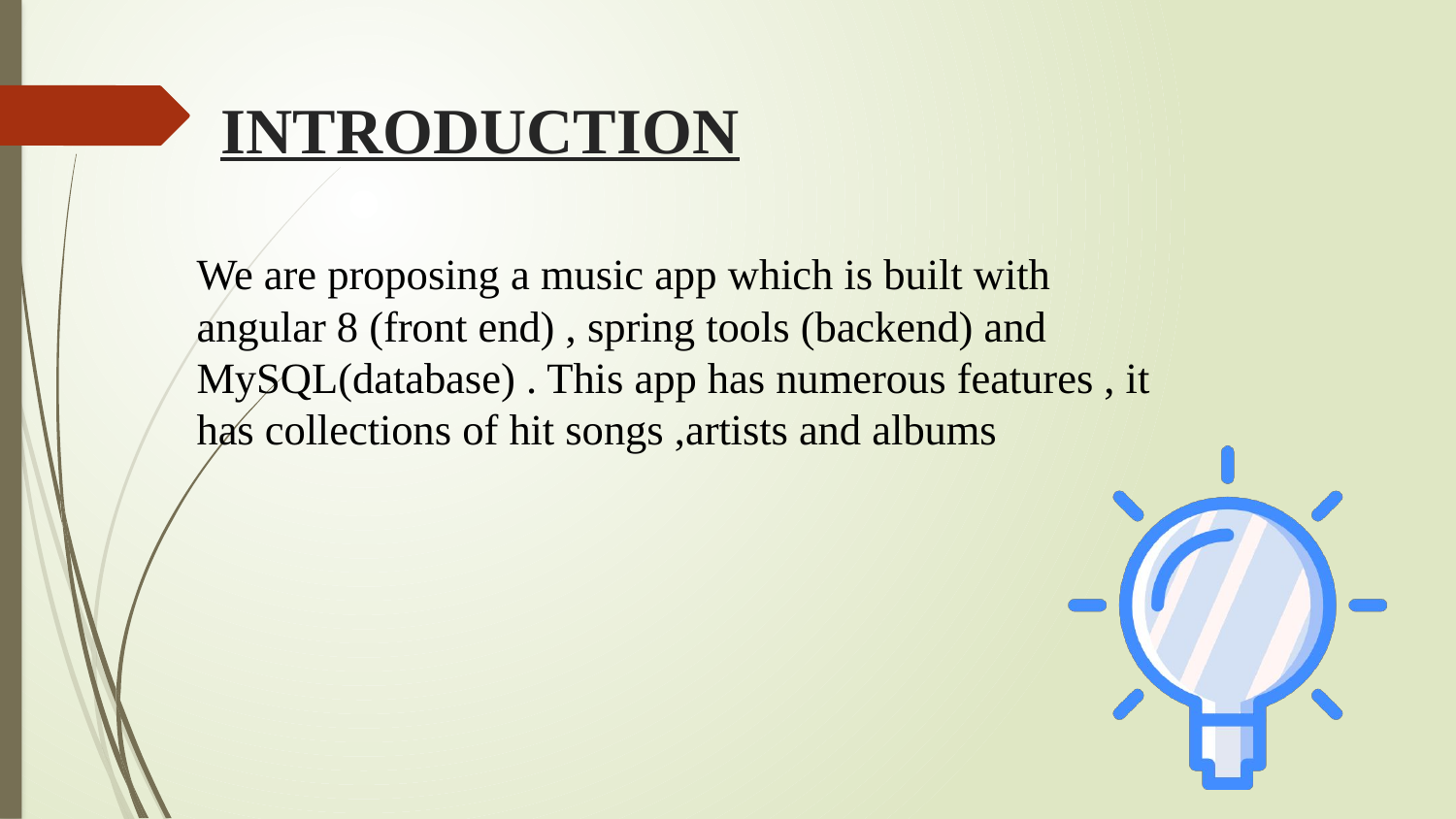

# INTRODUCTION
We are proposing a music app which is built with angular 8 (front end) , spring tools (backend) and MySQL(database) . This app has numerous features , it has collections of hit songs ,artists and albums